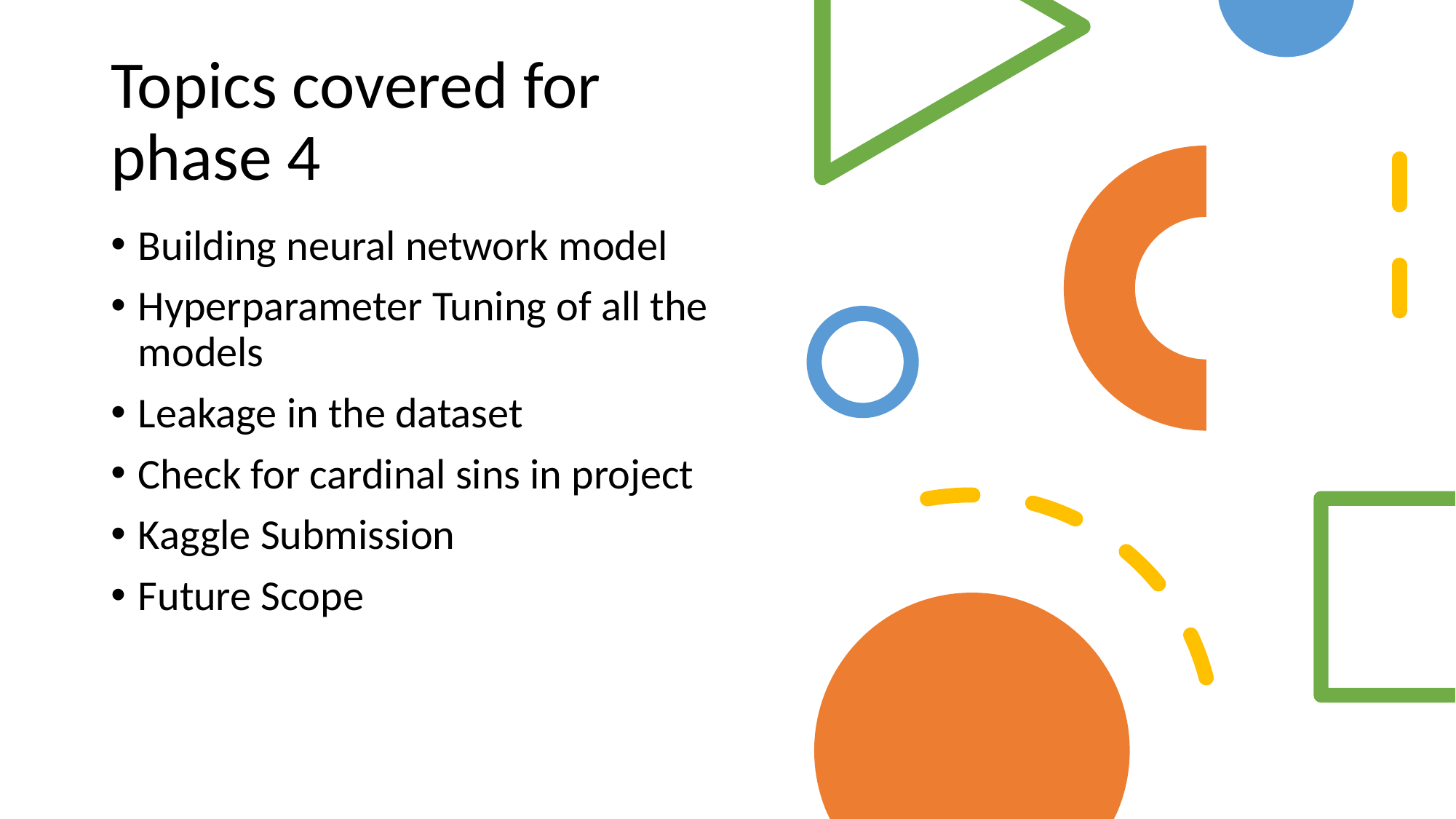

# Topics covered for phase 4

Building neural network model
Hyperparameter Tuning of all the models
Leakage in the dataset
Check for cardinal sins in project
Kaggle Submission
Future Scope